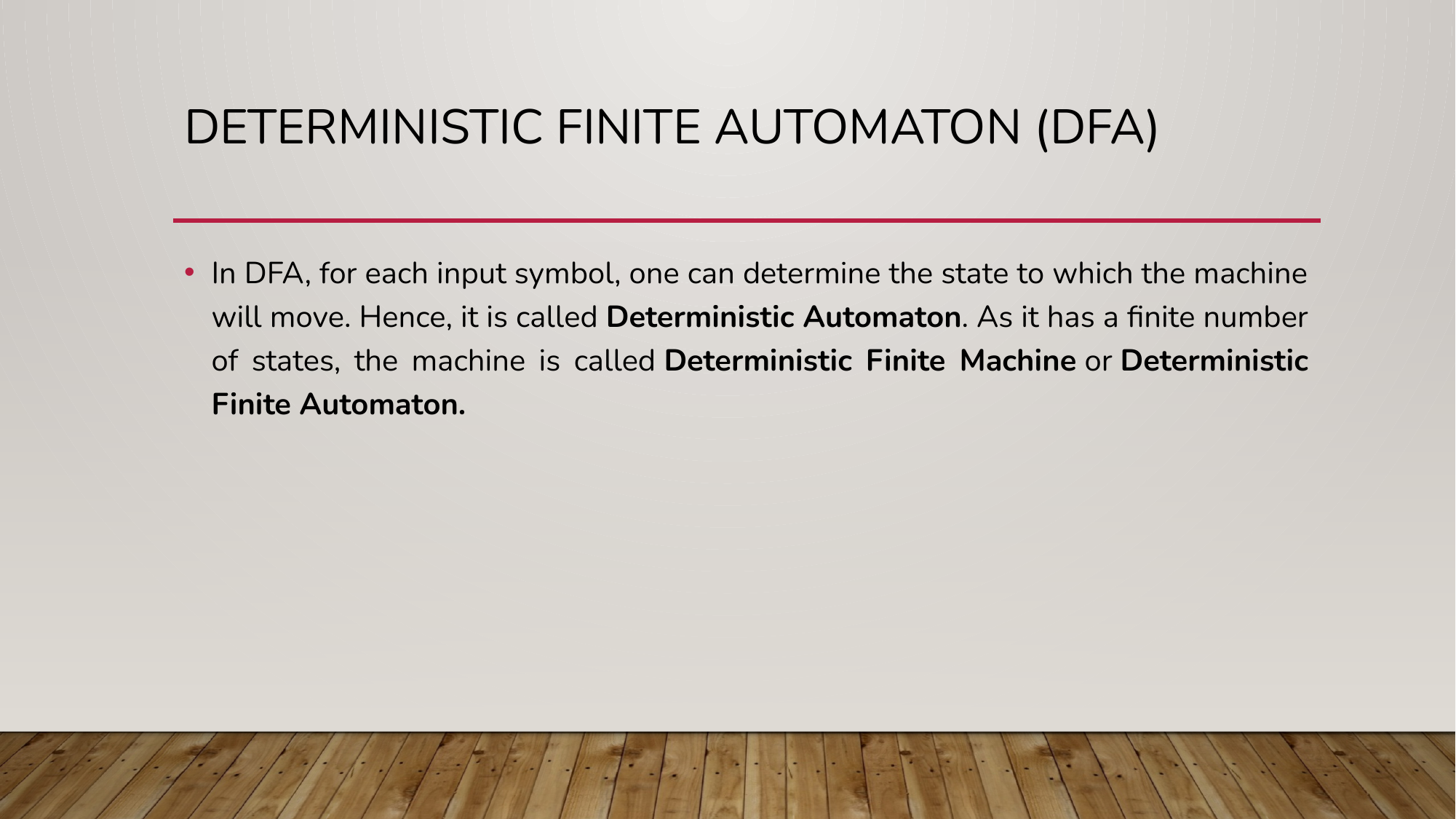

# Deterministic Finite Automaton (DFA)
In DFA, for each input symbol, one can determine the state to which the machine will move. Hence, it is called Deterministic Automaton. As it has a finite number of states, the machine is called Deterministic Finite Machine or Deterministic Finite Automaton.